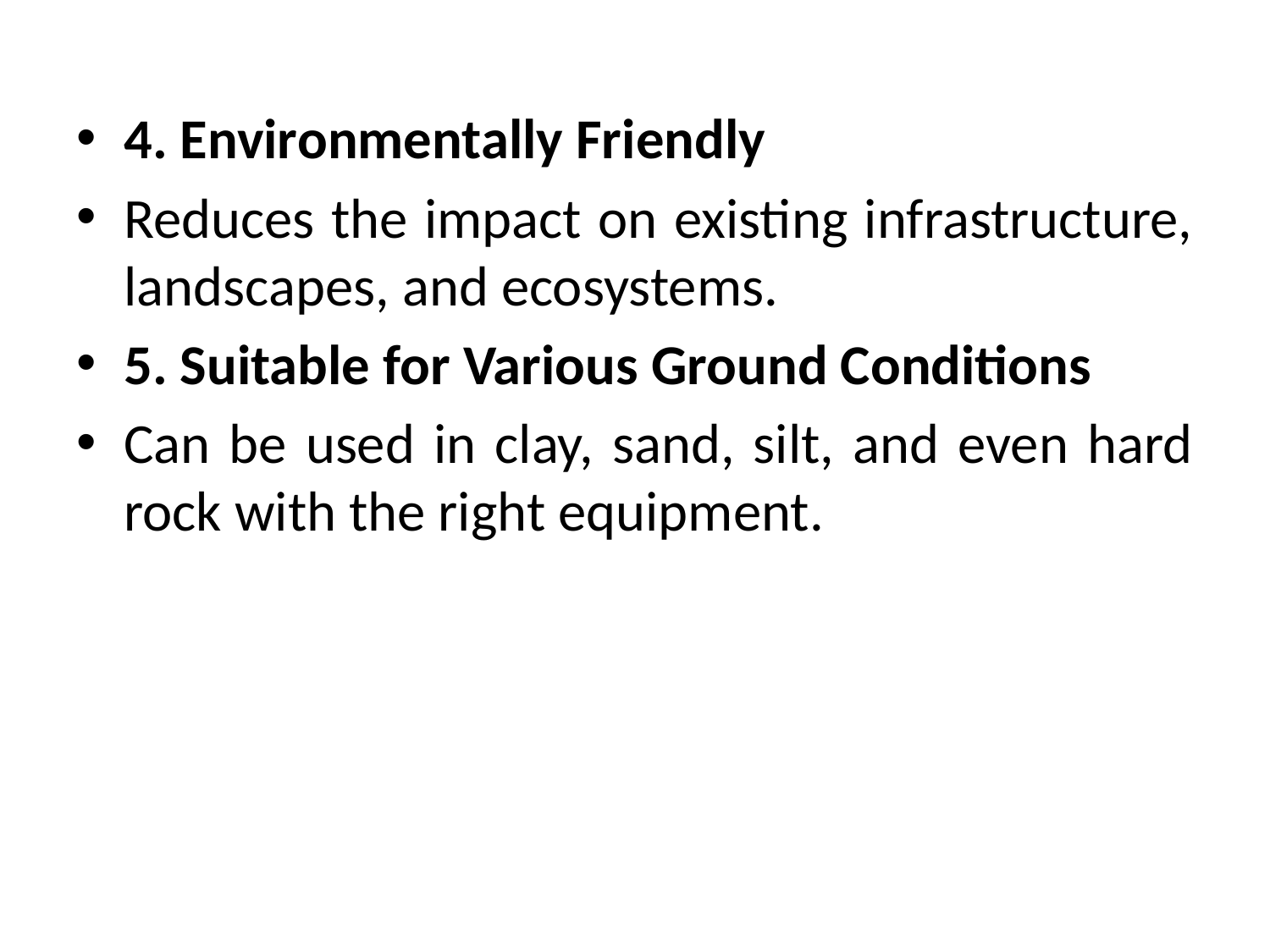

4. Environmentally Friendly
Reduces the impact on existing infrastructure, landscapes, and ecosystems.
5. Suitable for Various Ground Conditions
Can be used in clay, sand, silt, and even hard rock with the right equipment.